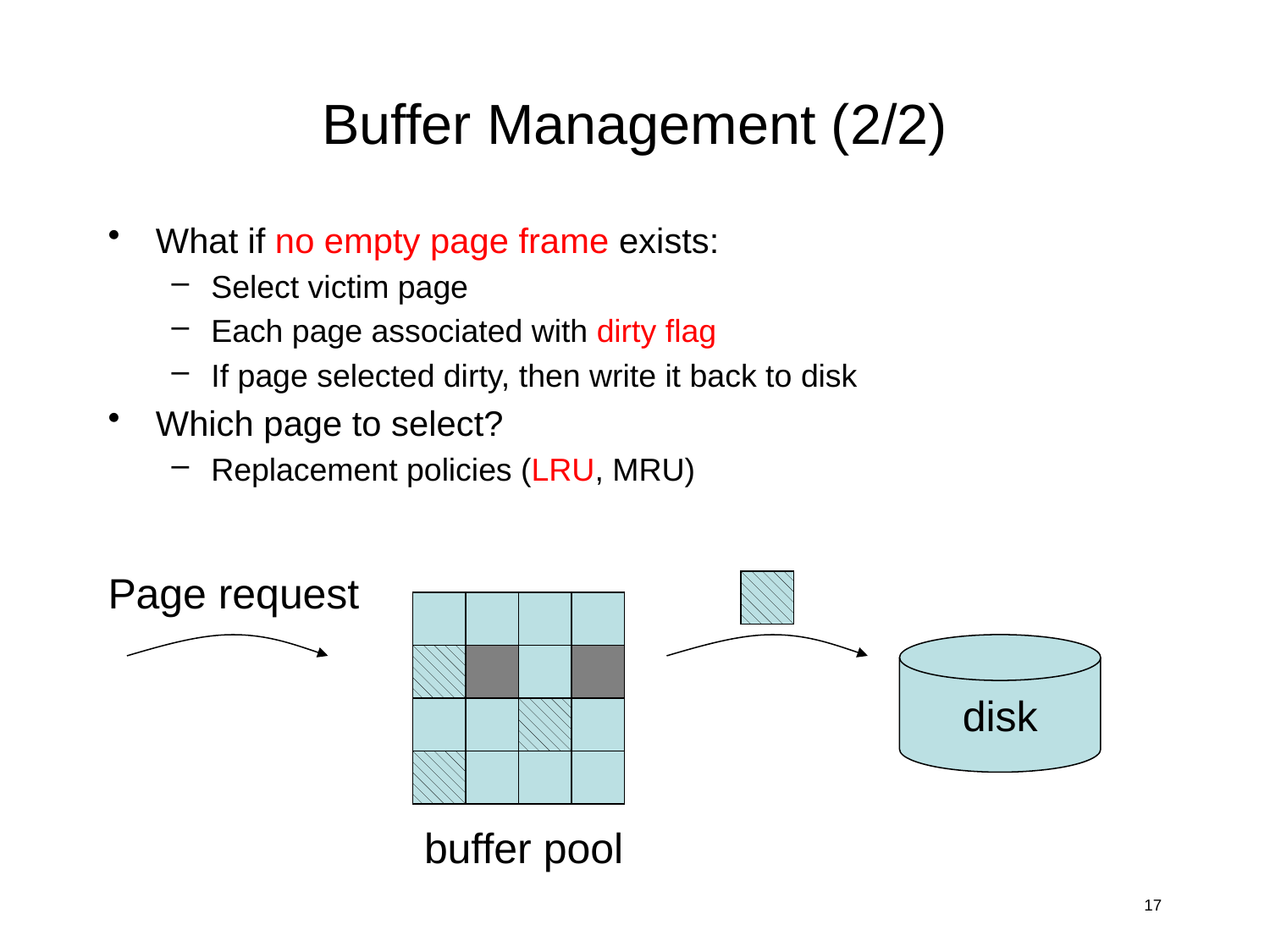

# Buffer Management (2/2)
What if no empty page frame exists:
Select victim page
Each page associated with dirty flag
If page selected dirty, then write it back to disk
Which page to select?
Replacement policies (LRU, MRU)
Page request

buffer pool
disk

17